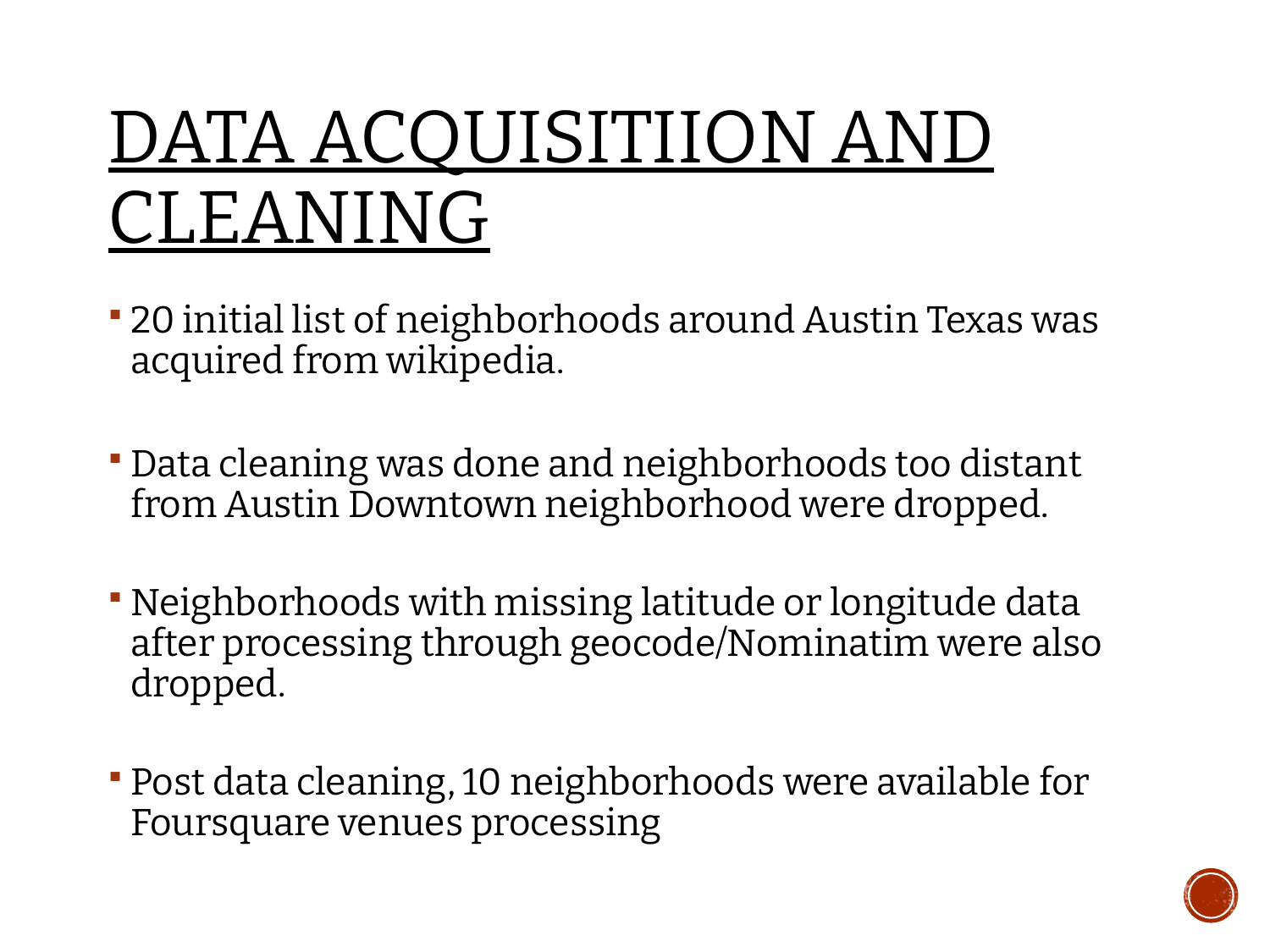

# Data Acquisitiion and Cleaning
20 initial list of neighborhoods around Austin Texas was acquired from wikipedia.
Data cleaning was done and neighborhoods too distant from Austin Downtown neighborhood were dropped.
Neighborhoods with missing latitude or longitude data after processing through geocode/Nominatim were also dropped.
Post data cleaning, 10 neighborhoods were available for Foursquare venues processing